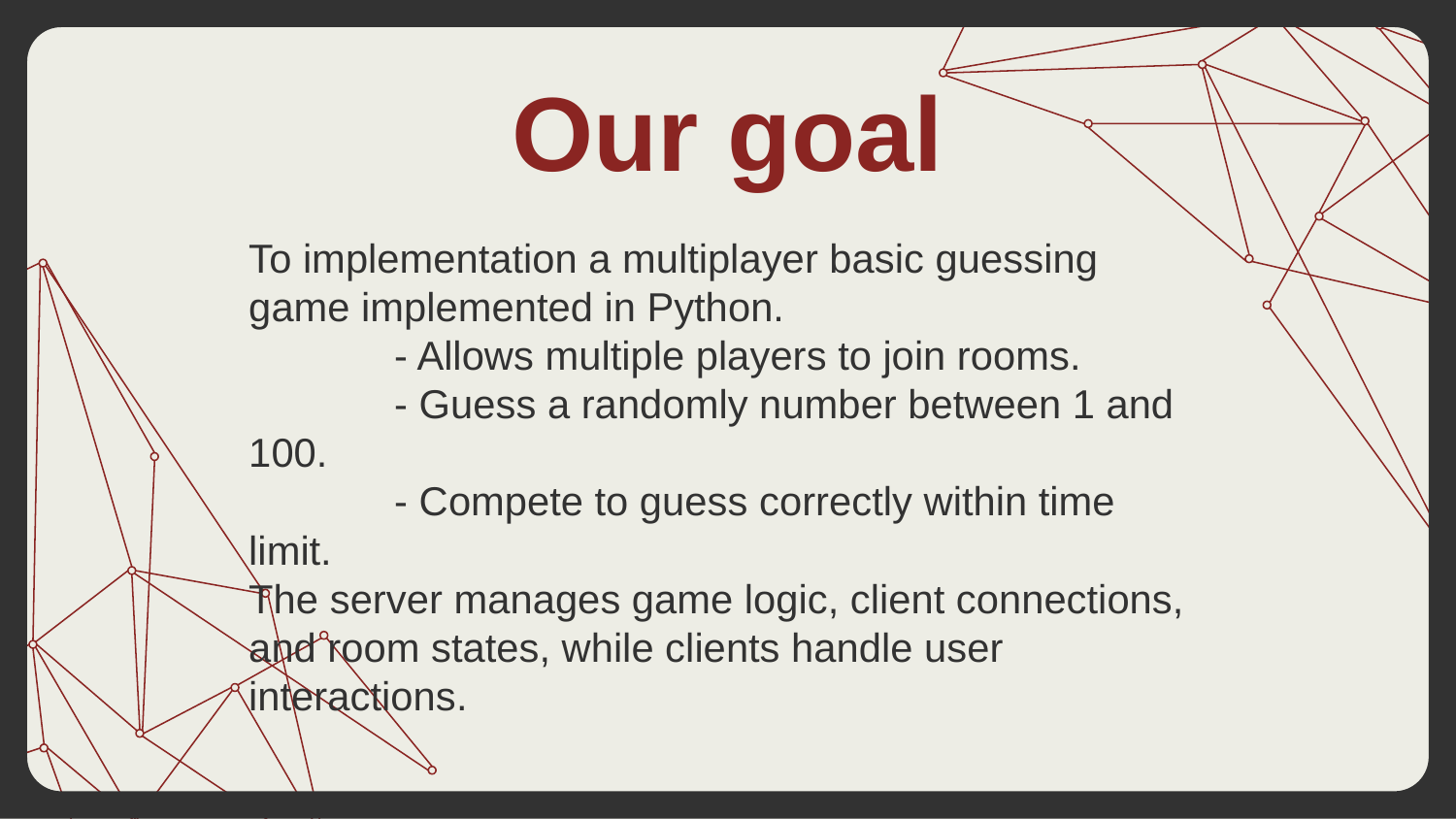

# Our goal
To implementation a multiplayer basic guessing game implemented in Python.
	- Allows multiple players to join rooms.
	- Guess a randomly number between 1 and 100.
	- Compete to guess correctly within time limit.
The server manages game logic, client connections, and room states, while clients handle user interactions.